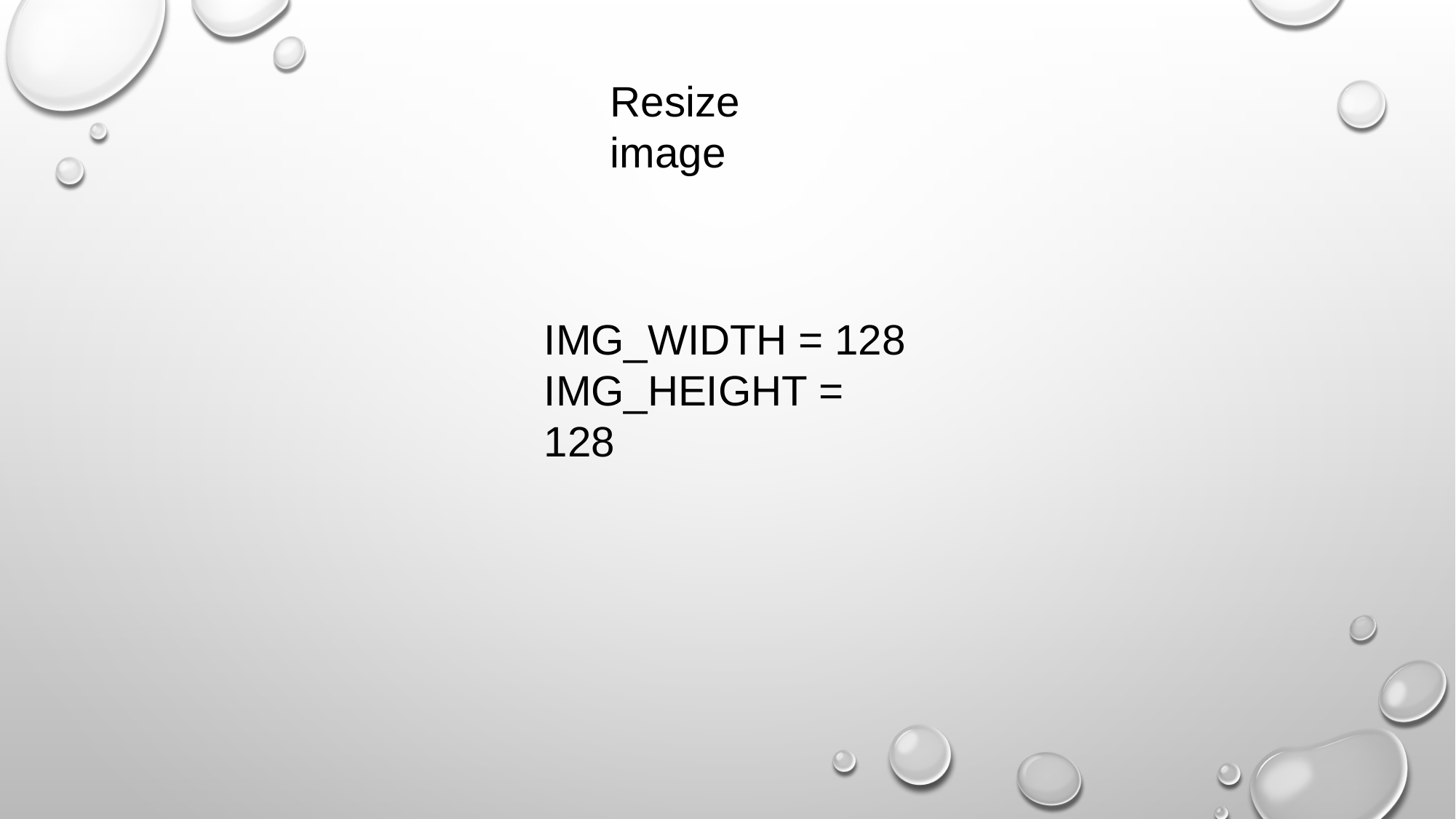

Resize image
IMG_WIDTH = 128
IMG_HEIGHT = 128